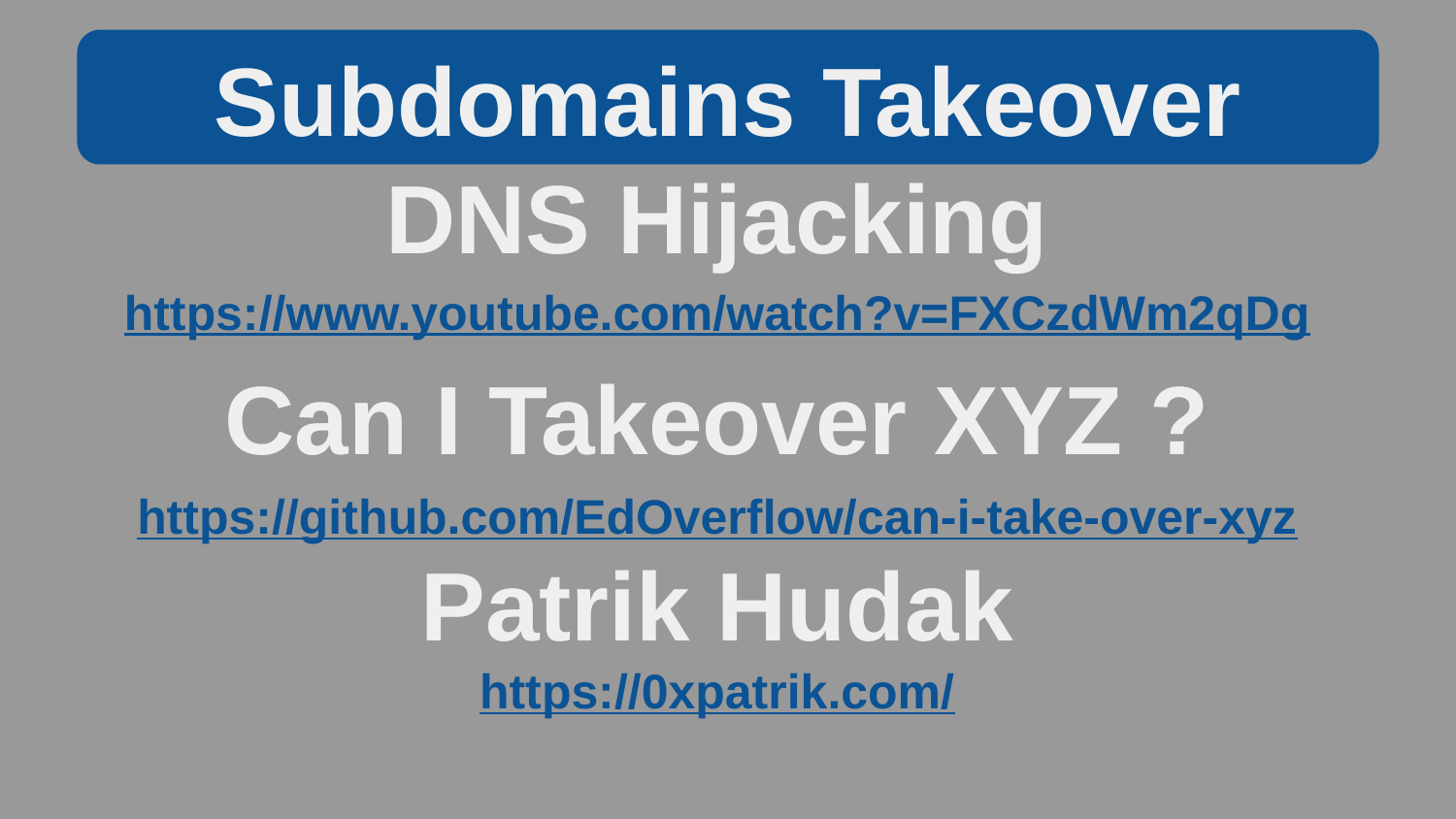

Subdomains Takeover
DNS Hijacking
https://www.youtube.com/watch?v=FXCzdWm2qDg
Can I Takeover XYZ ?
https://github.com/EdOverflow/can-i-take-over-xyz
Patrik Hudak
https://0xpatrik.com/